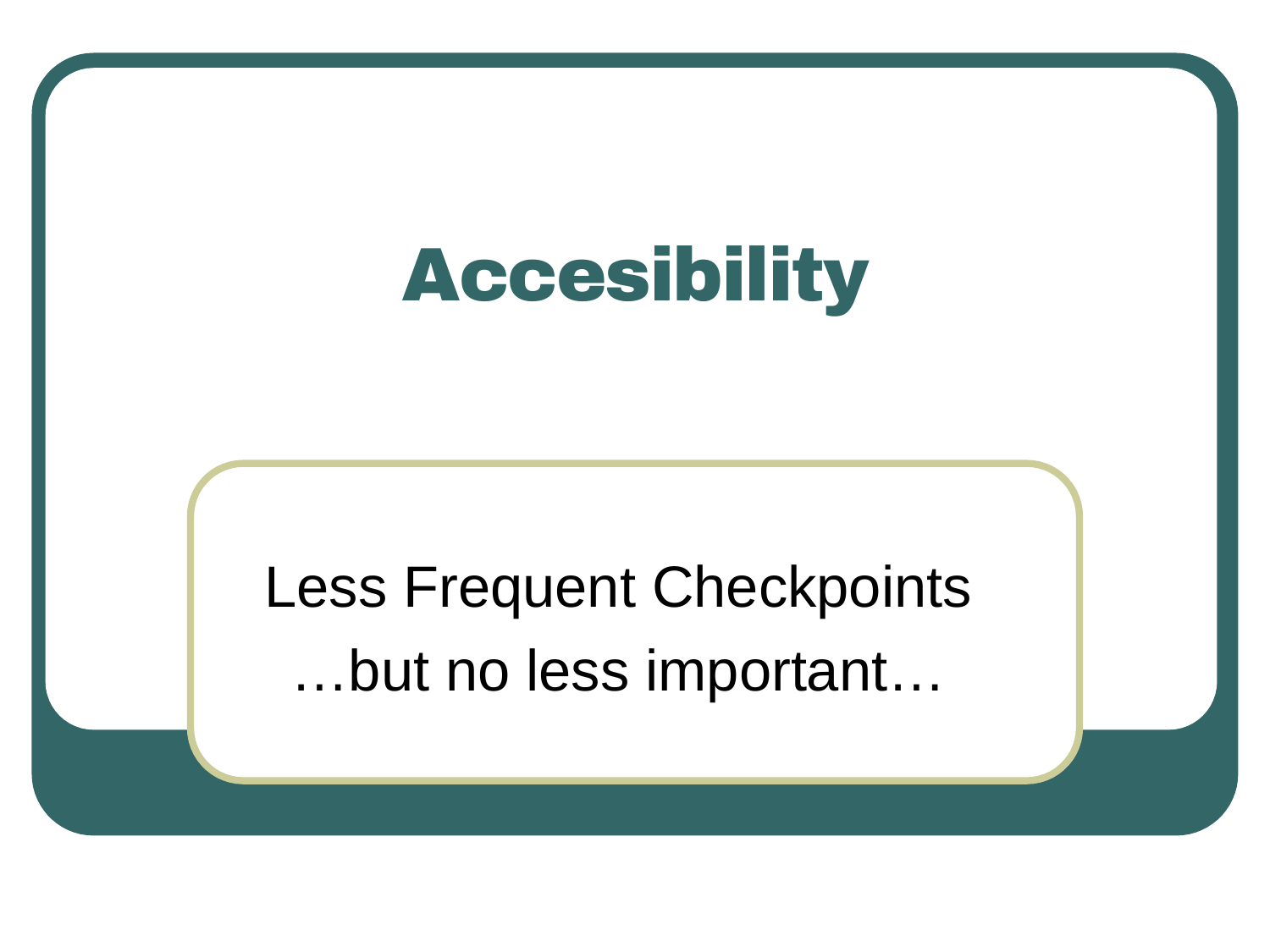

# Accesibility
Less Frequent Checkpoints
…but no less important…